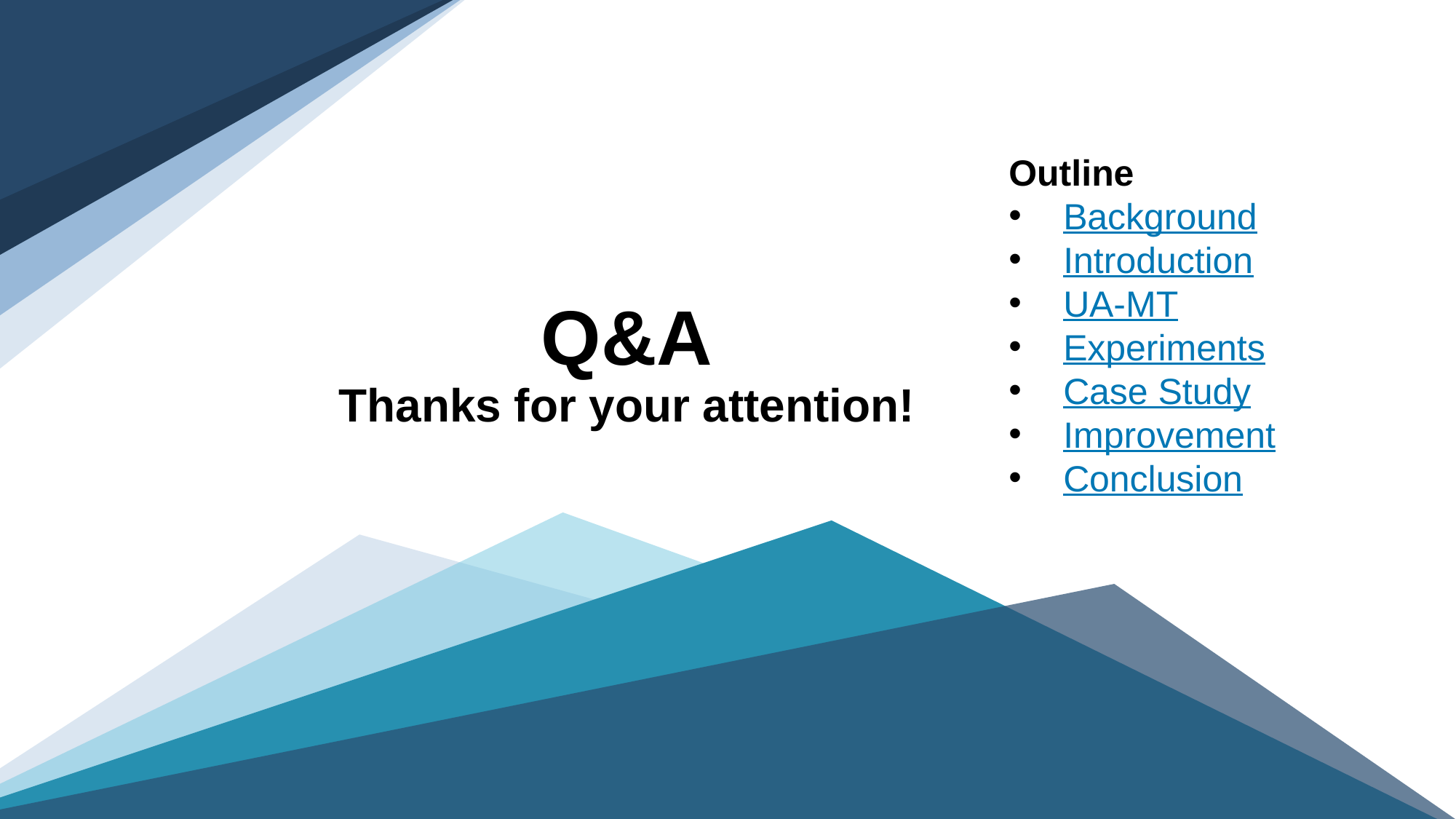

Outline
Background
Introduction
UA-MT
Experiments
Case Study
Improvement
Conclusion
# Q&A Thanks for your attention!